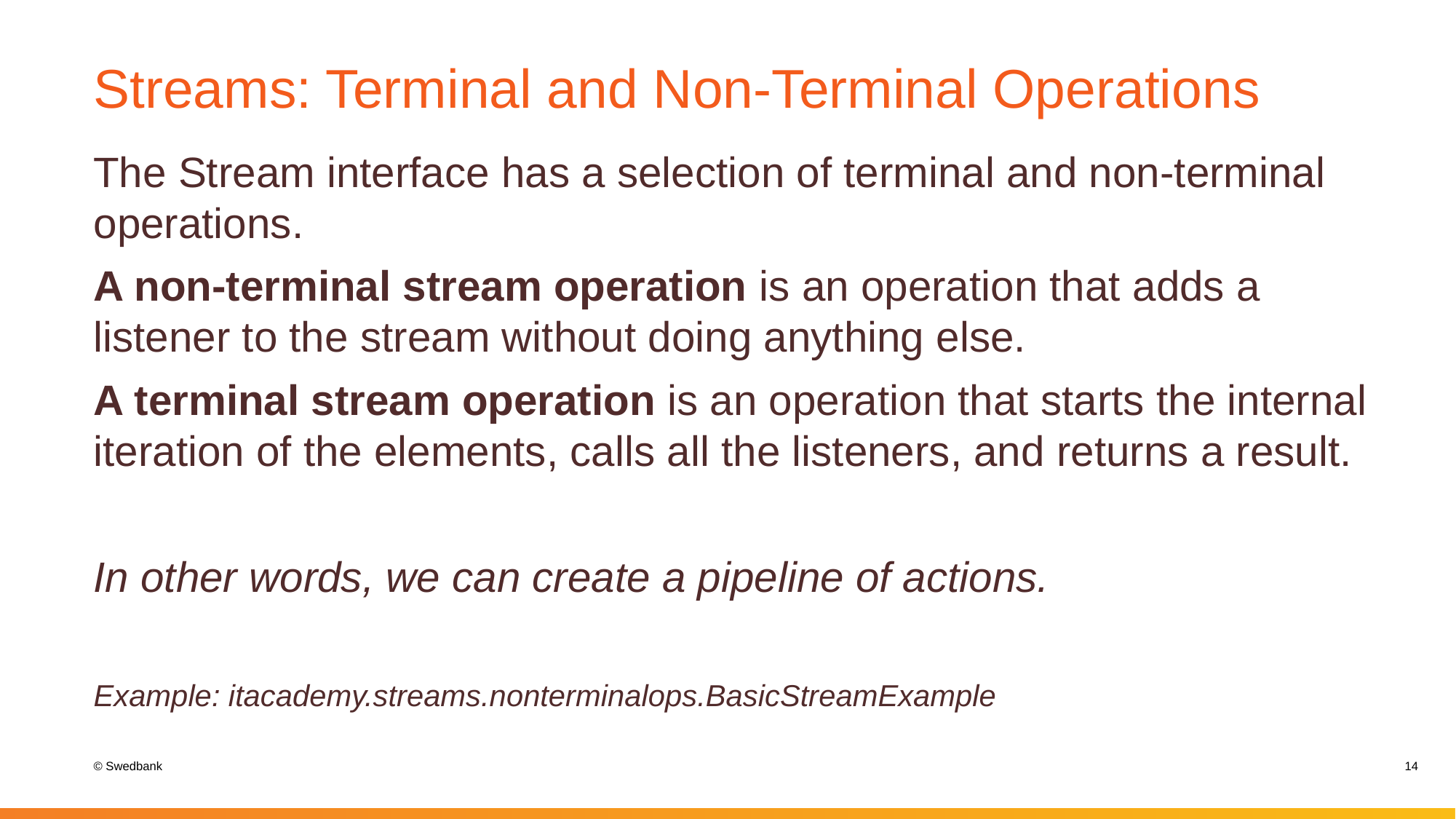

# Streams: Terminal and Non-Terminal Operations
The Stream interface has a selection of terminal and non-terminal operations.
A non-terminal stream operation is an operation that adds a listener to the stream without doing anything else.
A terminal stream operation is an operation that starts the internal iteration of the elements, calls all the listeners, and returns a result.

In other words, we can create a pipeline of actions.

Example: itacademy.streams.nonterminalops.BasicStreamExample

14